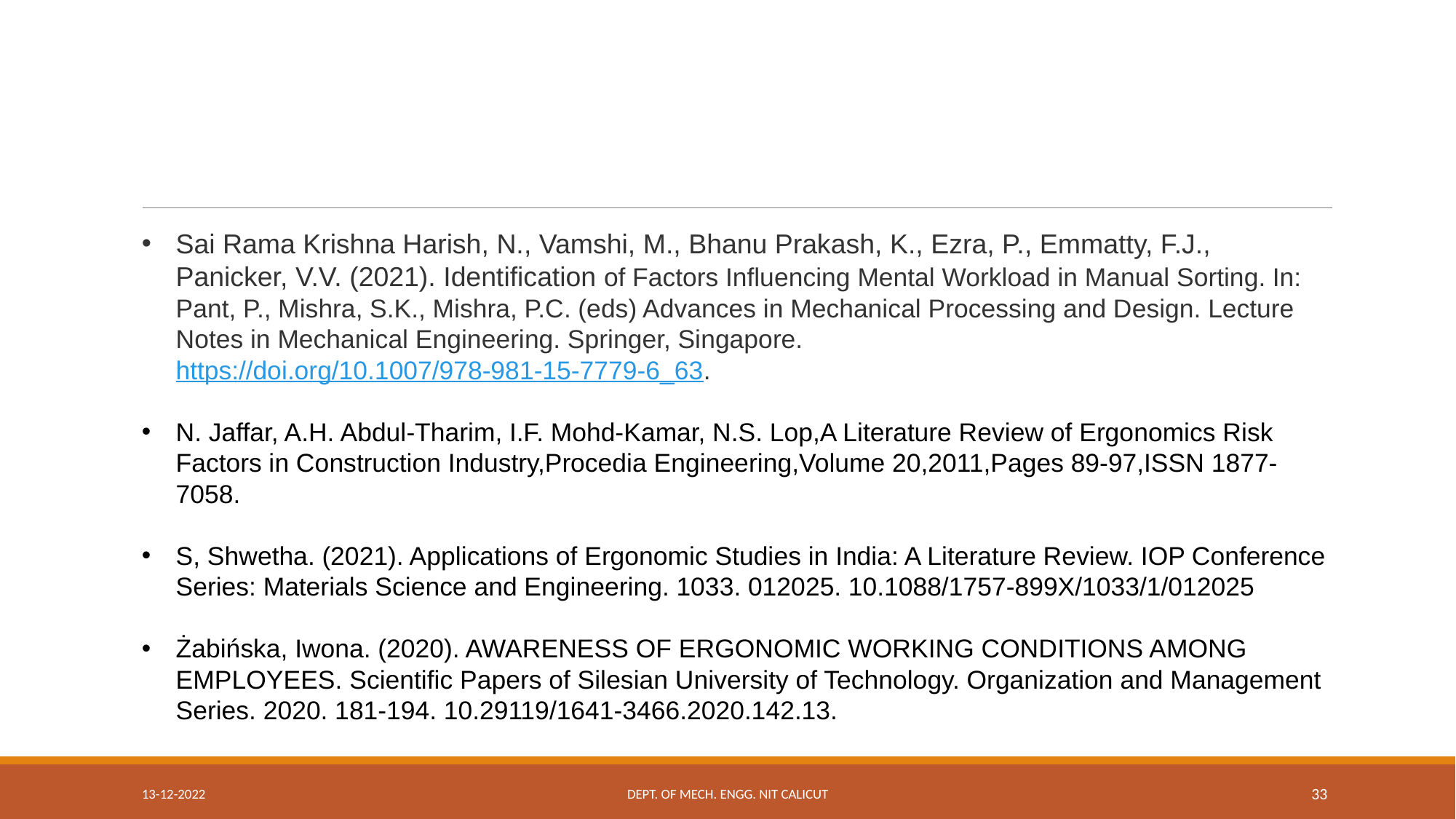

Sai Rama Krishna Harish, N., Vamshi, M., Bhanu Prakash, K., Ezra, P., Emmatty, F.J., Panicker, V.V. (2021). Identification of Factors Influencing Mental Workload in Manual Sorting. In: Pant, P., Mishra, S.K., Mishra, P.C. (eds) Advances in Mechanical Processing and Design. Lecture Notes in Mechanical Engineering. Springer, Singapore. https://doi.org/10.1007/978-981-15-7779-6_63.

N. Jaffar, A.H. Abdul-Tharim, I.F. Mohd-Kamar, N.S. Lop,A Literature Review of Ergonomics Risk Factors in Construction Industry,Procedia Engineering,Volume 20,2011,Pages 89-97,ISSN 1877-7058.

S, Shwetha. (2021). Applications of Ergonomic Studies in India: A Literature Review. IOP Conference Series: Materials Science and Engineering. 1033. 012025. 10.1088/1757-899X/1033/1/012025

Żabińska, Iwona. (2020). AWARENESS OF ERGONOMIC WORKING CONDITIONS AMONG EMPLOYEES. Scientific Papers of Silesian University of Technology. Organization and Management Series. 2020. 181-194. 10.29119/1641-3466.2020.142.13.

13-12-2022
Dept. of Mech. Engg. NIT Calicut
33